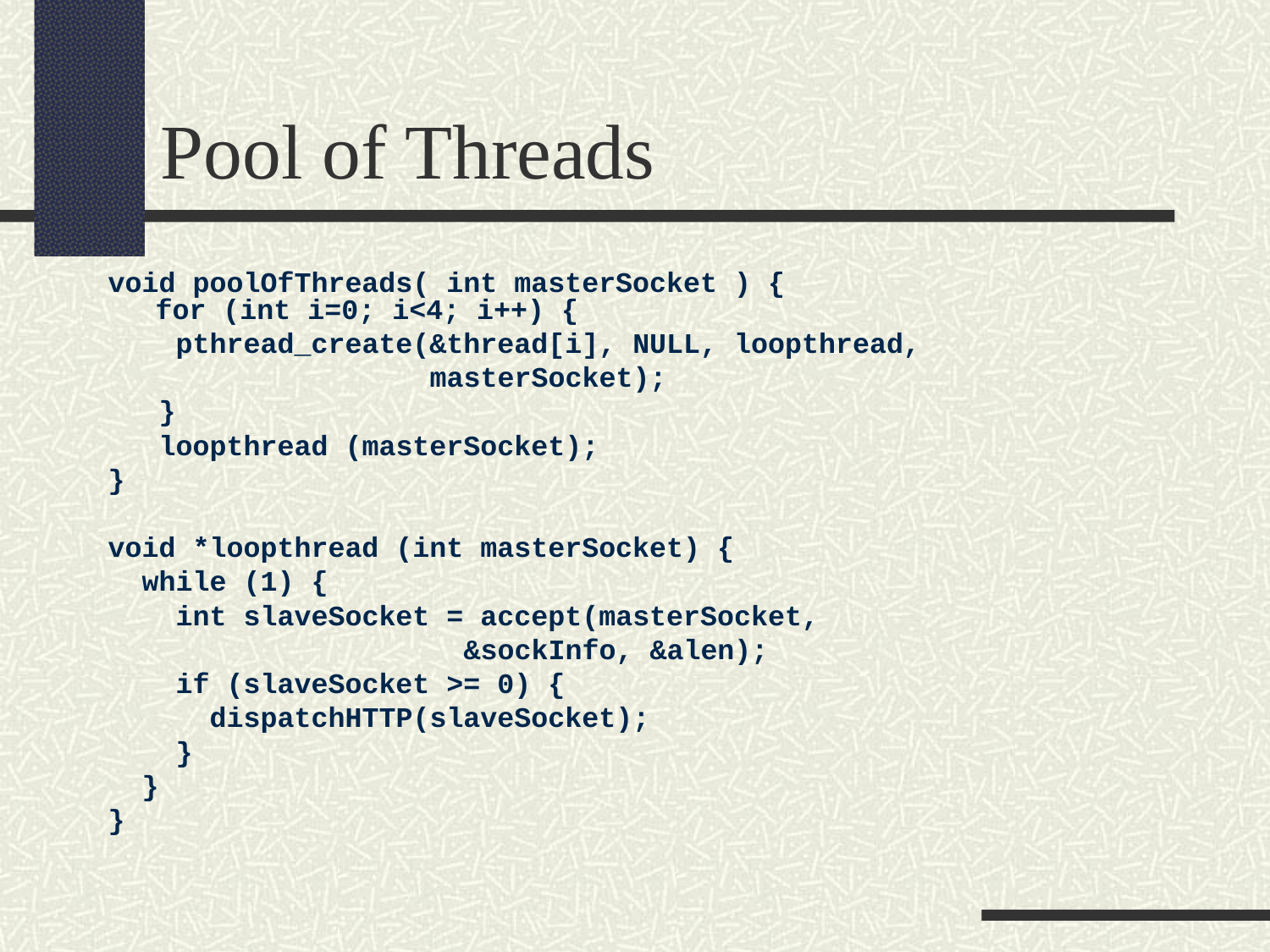

Pool of Threads
void poolOfThreads( int masterSocket ) {
for (int i=0; i<4; i++) {
    pthread_create(&thread[i], NULL, loopthread,
                   masterSocket);
   }
   loopthread (masterSocket);
}

void *loopthread (int masterSocket) {
  while (1) {
    int slaveSocket = accept(masterSocket,
                     &sockInfo, &alen);
    if (slaveSocket >= 0) {
      dispatchHTTP(slaveSocket);
    }
  }
}